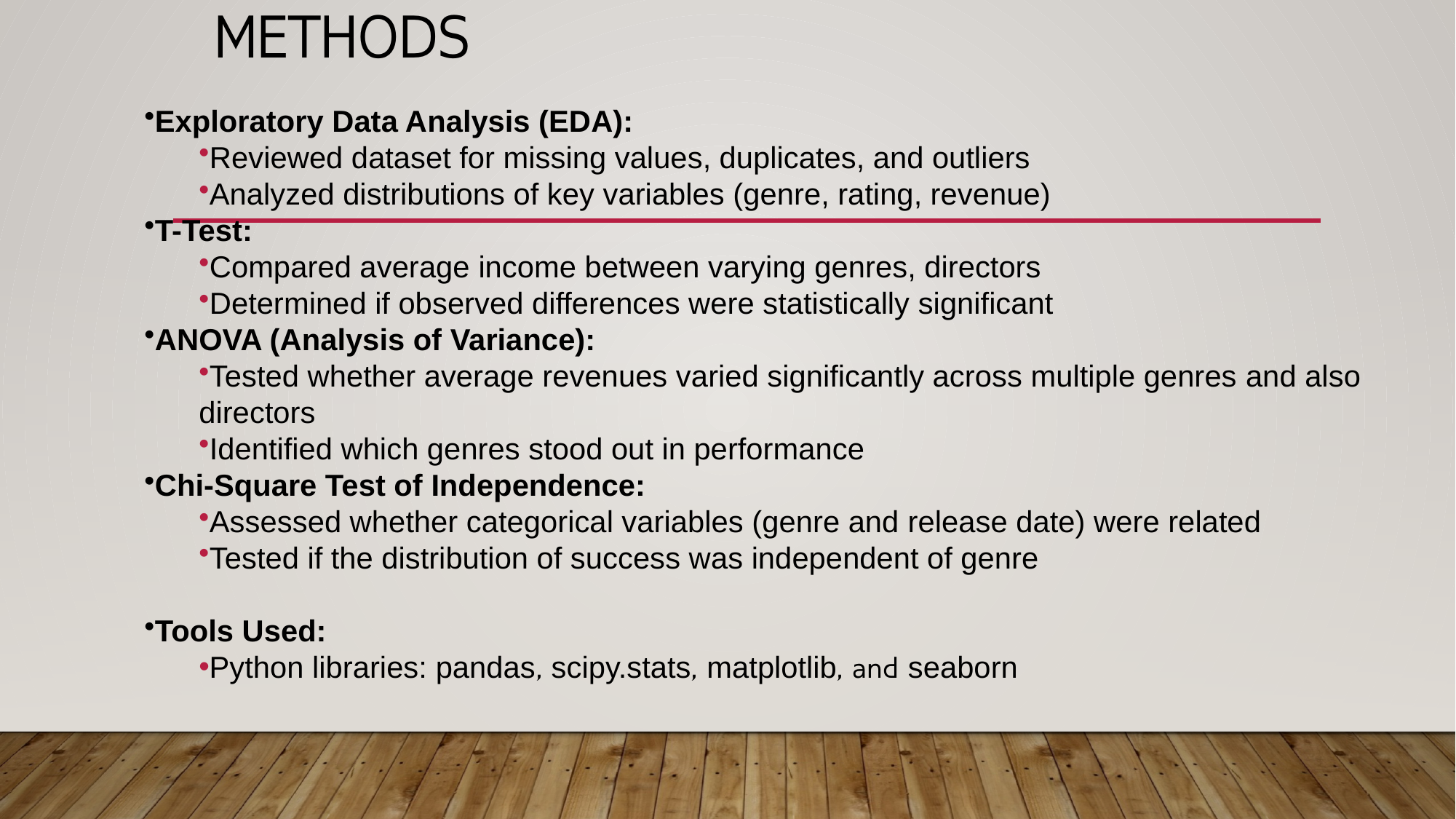

# METHODS
Exploratory Data Analysis (EDA):
Reviewed dataset for missing values, duplicates, and outliers
Analyzed distributions of key variables (genre, rating, revenue)
T-Test:
Compared average income between varying genres, directors
Determined if observed differences were statistically significant
ANOVA (Analysis of Variance):
Tested whether average revenues varied significantly across multiple genres and also directors
Identified which genres stood out in performance
Chi-Square Test of Independence:
Assessed whether categorical variables (genre and release date) were related
Tested if the distribution of success was independent of genre

Tools Used:
Python libraries: pandas, scipy.stats, matplotlib, and seaborn